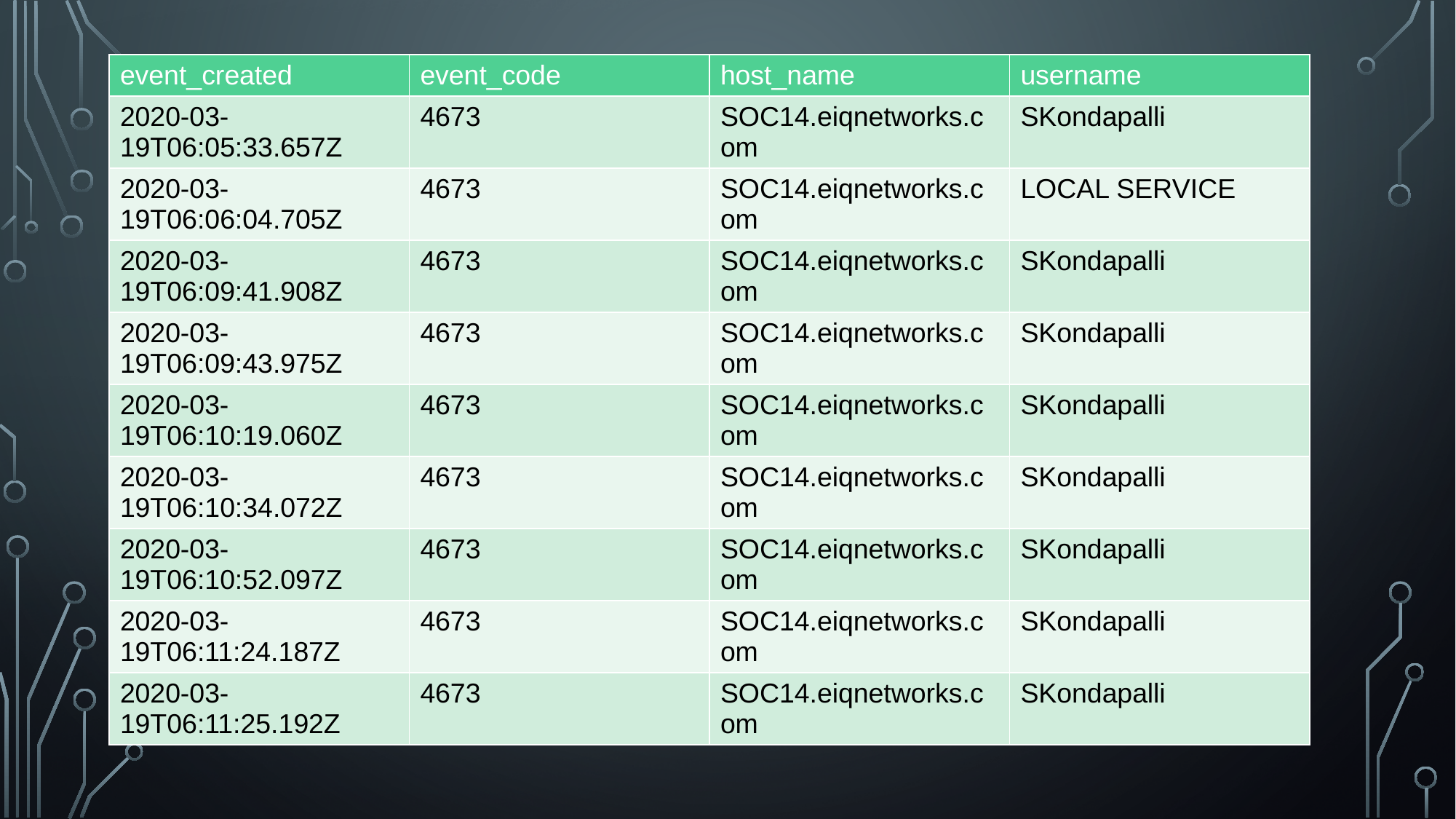

| event\_created | event\_code | host\_name | username |
| --- | --- | --- | --- |
| 2020-03-19T06:05:33.657Z | 4673 | SOC14.eiqnetworks.com | SKondapalli |
| 2020-03-19T06:06:04.705Z | 4673 | SOC14.eiqnetworks.com | LOCAL SERVICE |
| 2020-03-19T06:09:41.908Z | 4673 | SOC14.eiqnetworks.com | SKondapalli |
| 2020-03-19T06:09:43.975Z | 4673 | SOC14.eiqnetworks.com | SKondapalli |
| 2020-03-19T06:10:19.060Z | 4673 | SOC14.eiqnetworks.com | SKondapalli |
| 2020-03-19T06:10:34.072Z | 4673 | SOC14.eiqnetworks.com | SKondapalli |
| 2020-03-19T06:10:52.097Z | 4673 | SOC14.eiqnetworks.com | SKondapalli |
| 2020-03-19T06:11:24.187Z | 4673 | SOC14.eiqnetworks.com | SKondapalli |
| 2020-03-19T06:11:25.192Z | 4673 | SOC14.eiqnetworks.com | SKondapalli |